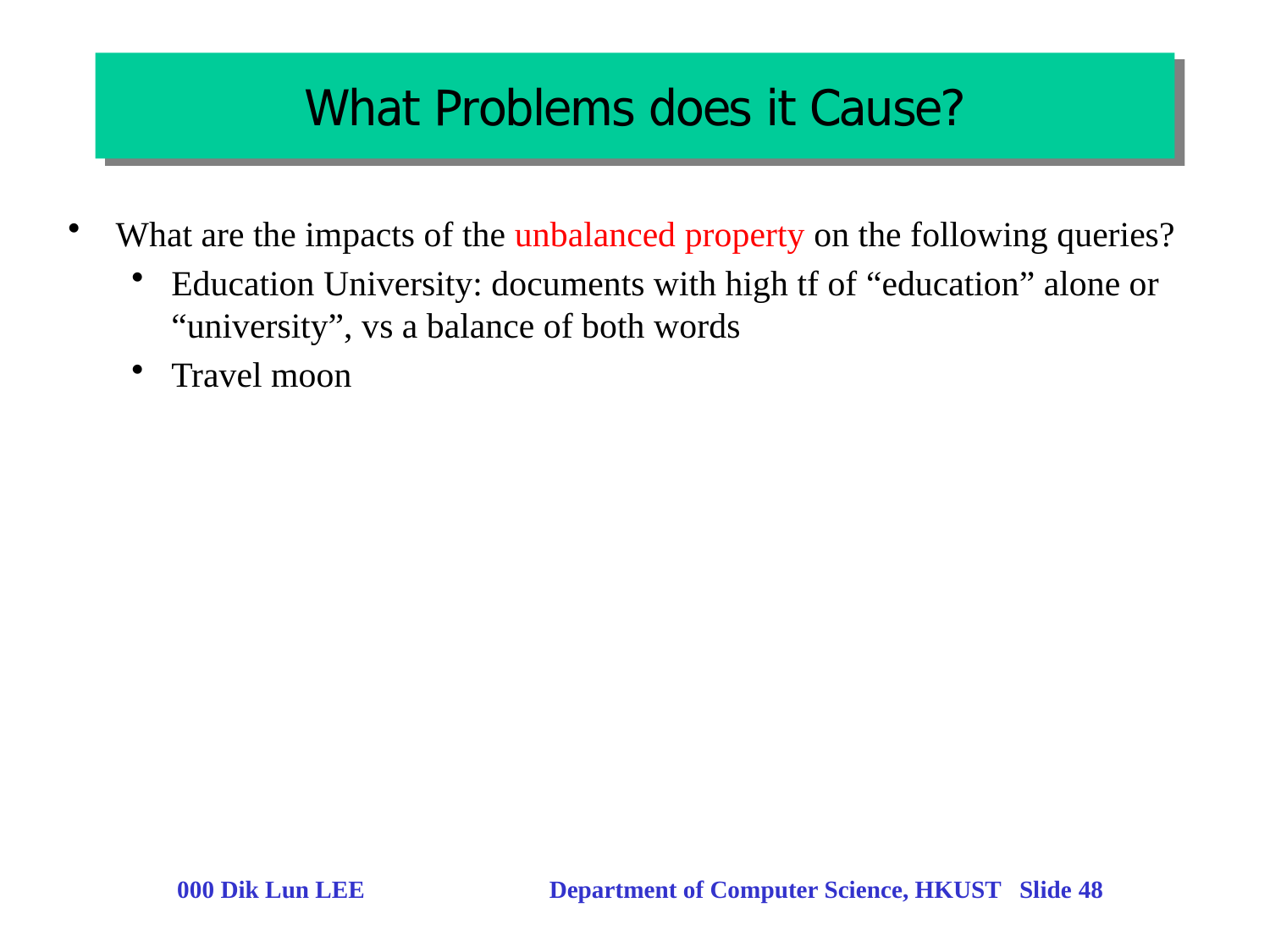

# What Problems does it Cause?
What are the impacts of the unbalanced property on the following queries?
Education University: documents with high tf of “education” alone or “university”, vs a balance of both words
Travel moon
000 Dik Lun LEE                              Department of Computer Science, HKUST   Slide 48